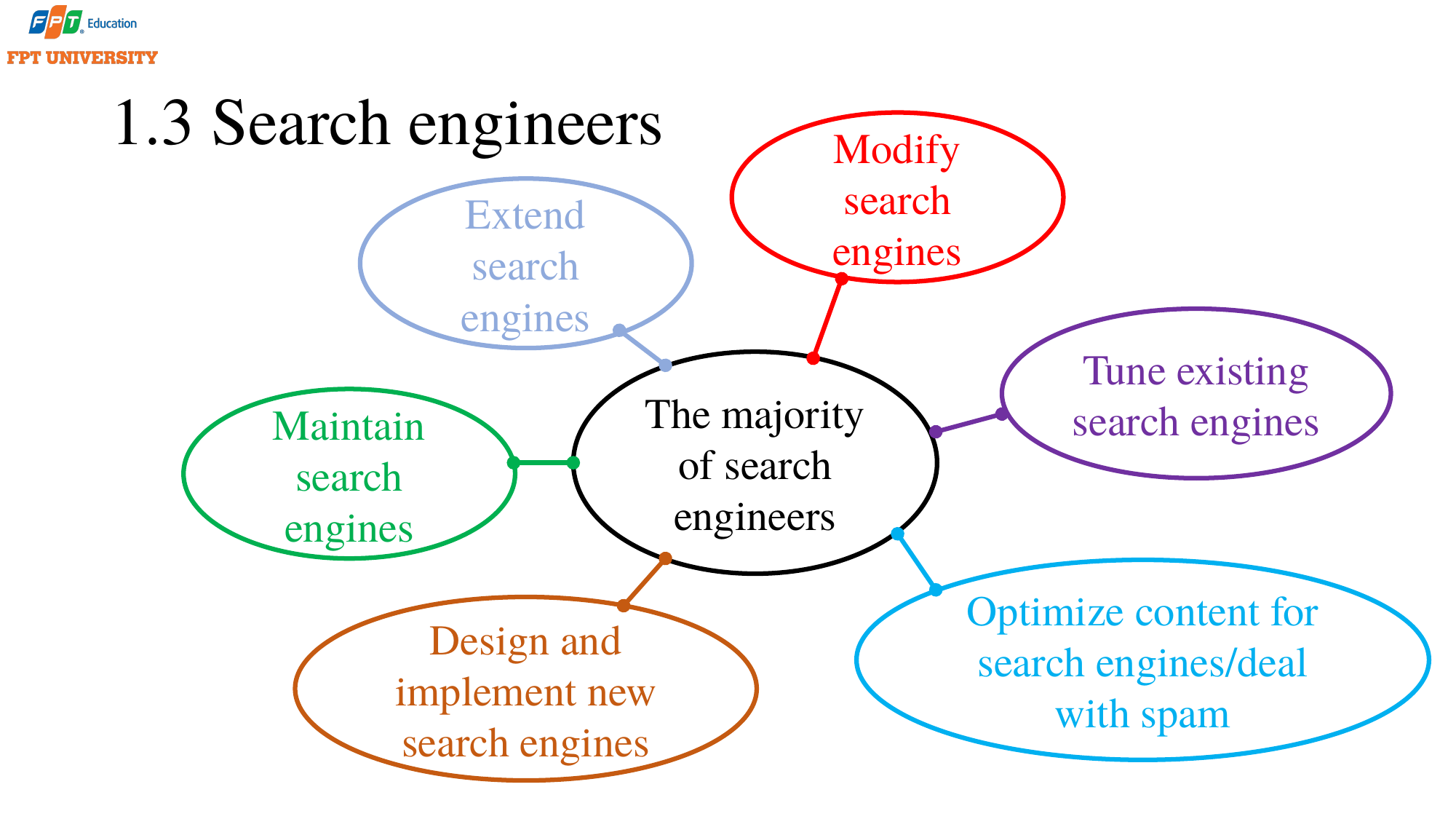

# 1.3 Search engineers
Modify search engines
Extend search engines
Tune existing search engines
The majority of search engineers
Maintain search engines
Optimize content for search engines/deal with spam
Design and implement new search engines